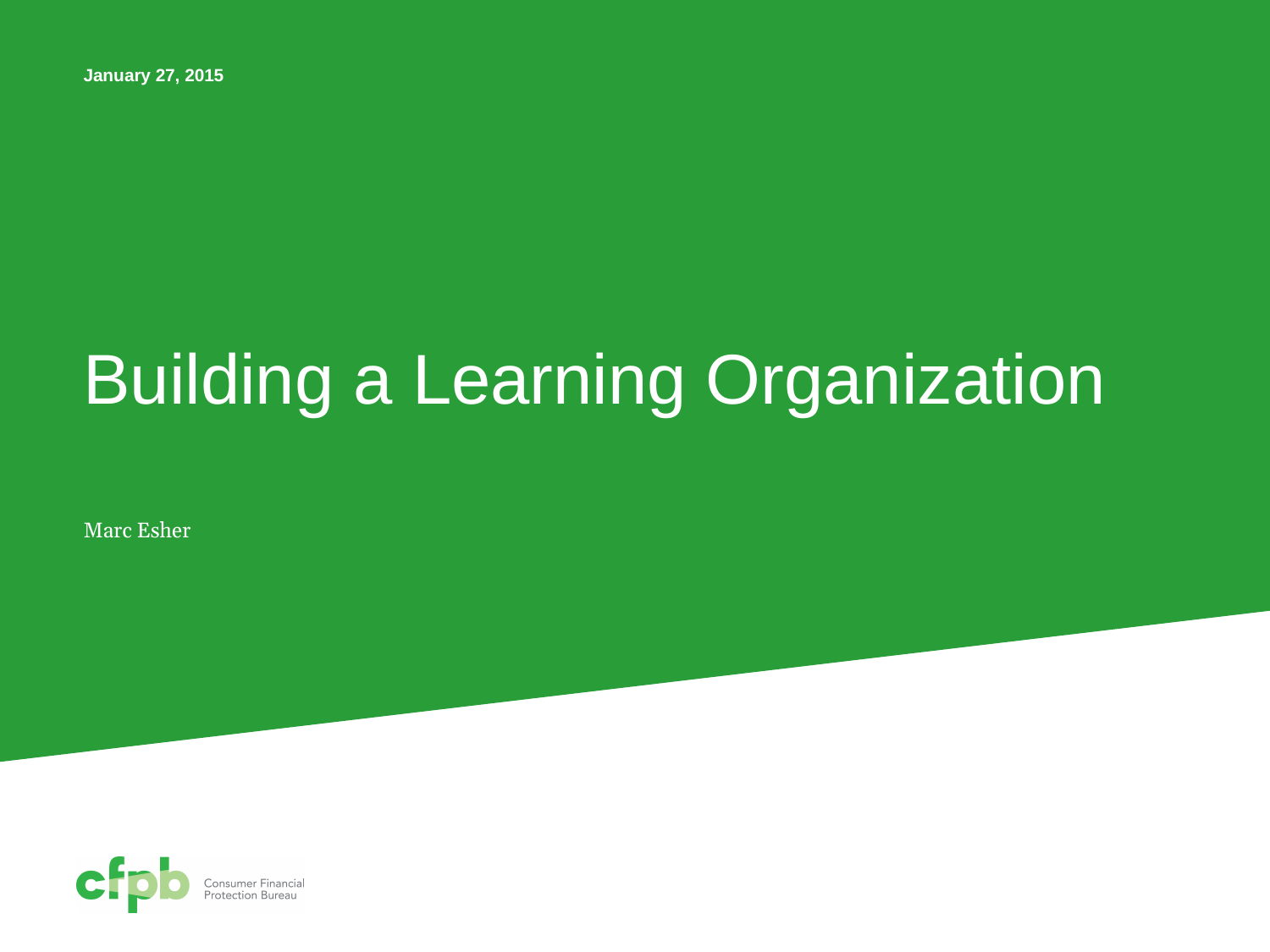

January 27, 2015
# Building a Learning Organization
Marc Esher